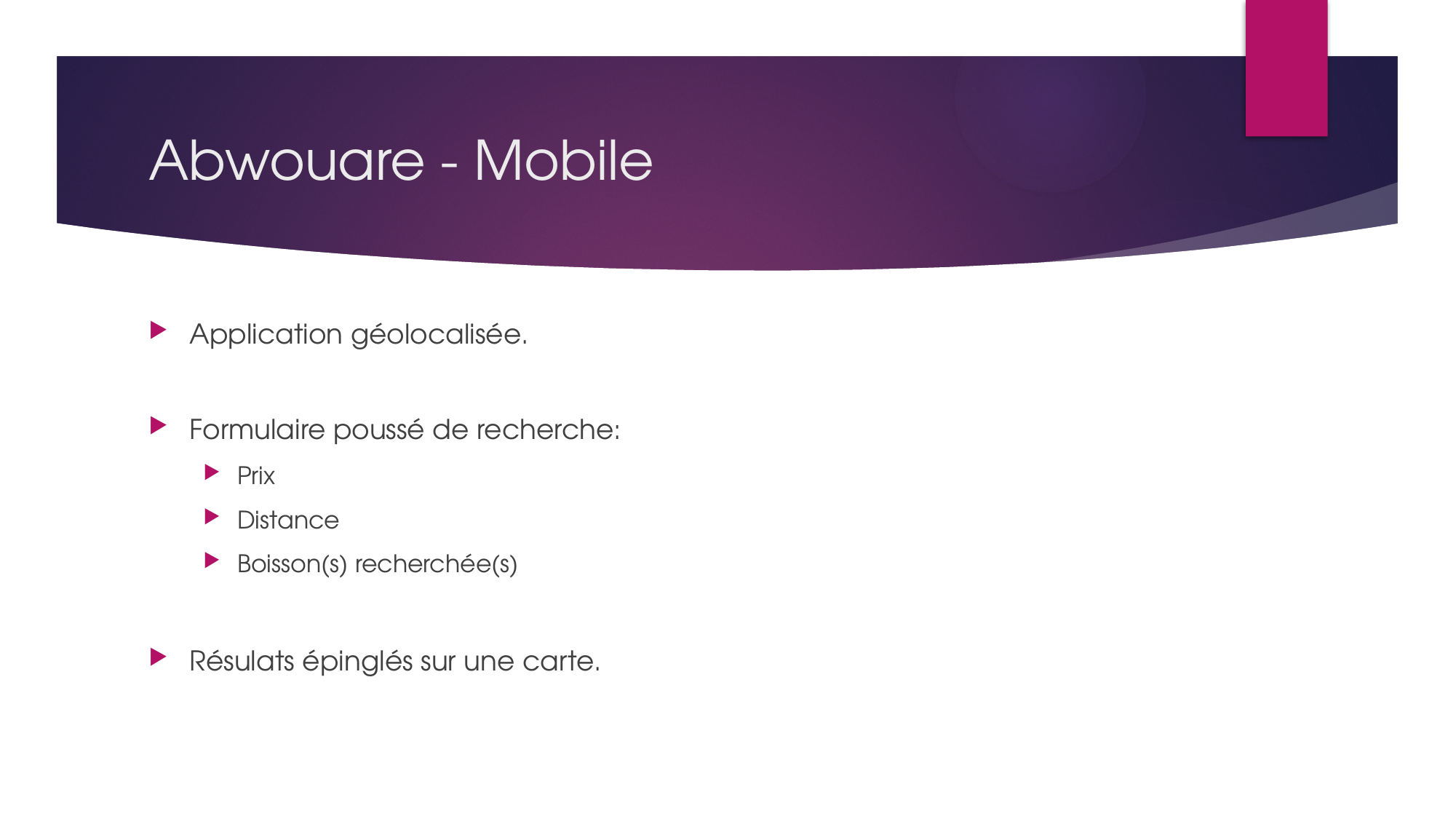

# Abwouare - Mobile
Application géolocalisée.

Formulaire poussé de recherche:
Prix
Distance
Boisson(s) recherchée(s)

Résulats épinglés sur une carte.